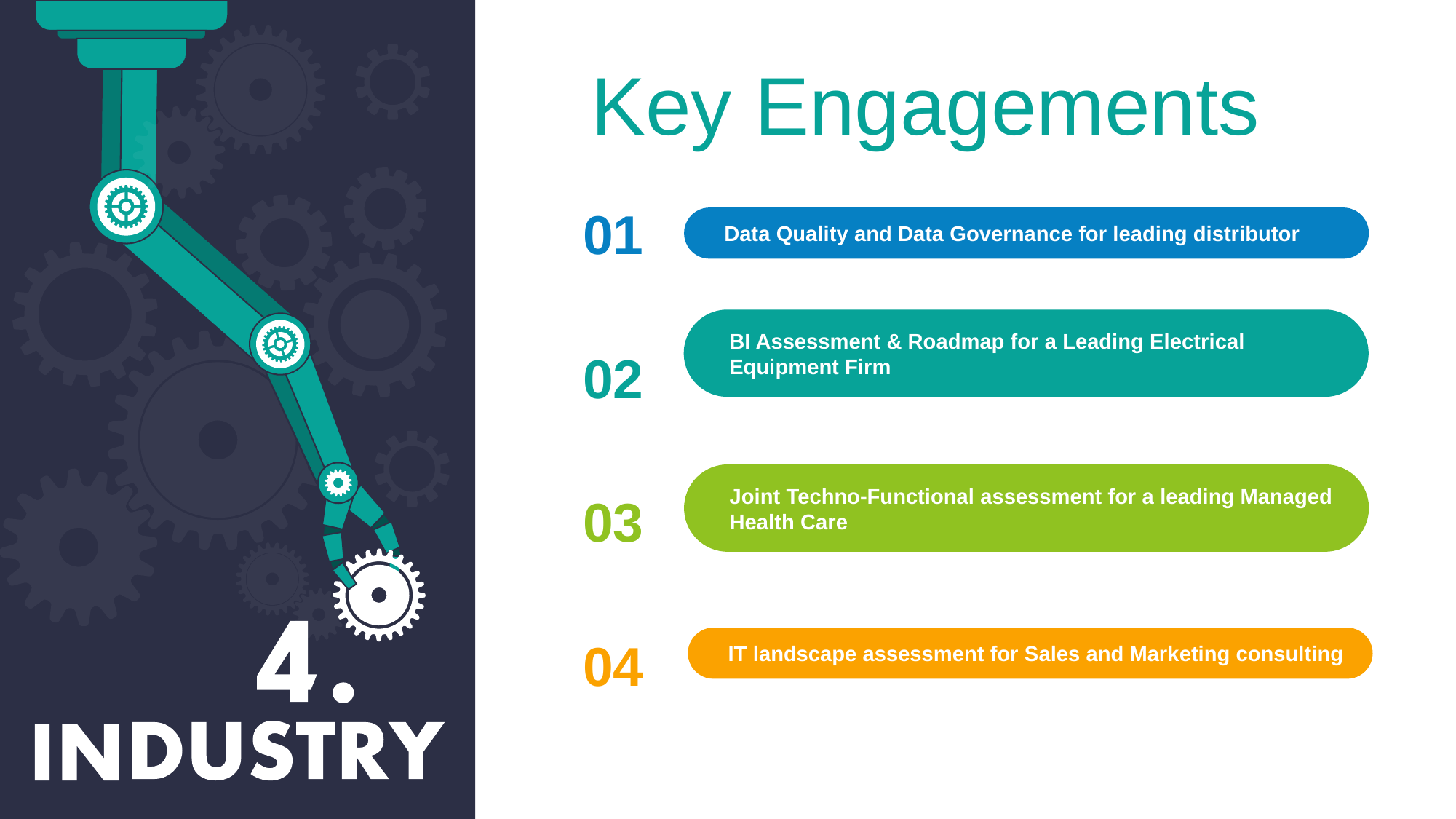

Key Engagements
01
Data Quality and Data Governance for leading distributor

BI Assessment & Roadmap for a Leading Electrical Equipment Firm

02
Joint Techno-Functional assessment for a leading Managed Health Care

03
04
IT landscape assessment for Sales and Marketing consulting